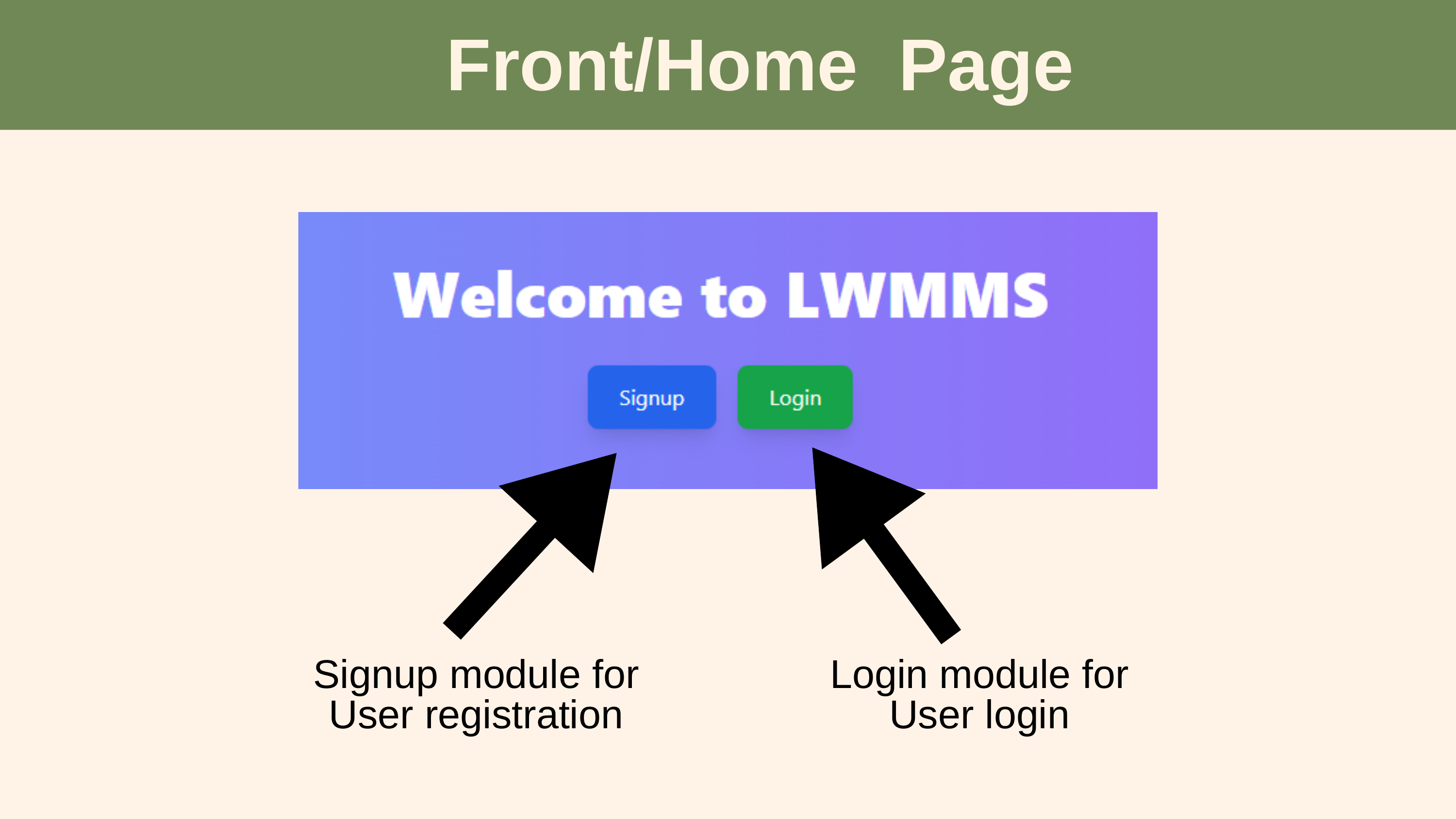

Front/Home  Page

Signup module for
User registration
Login module for
User login